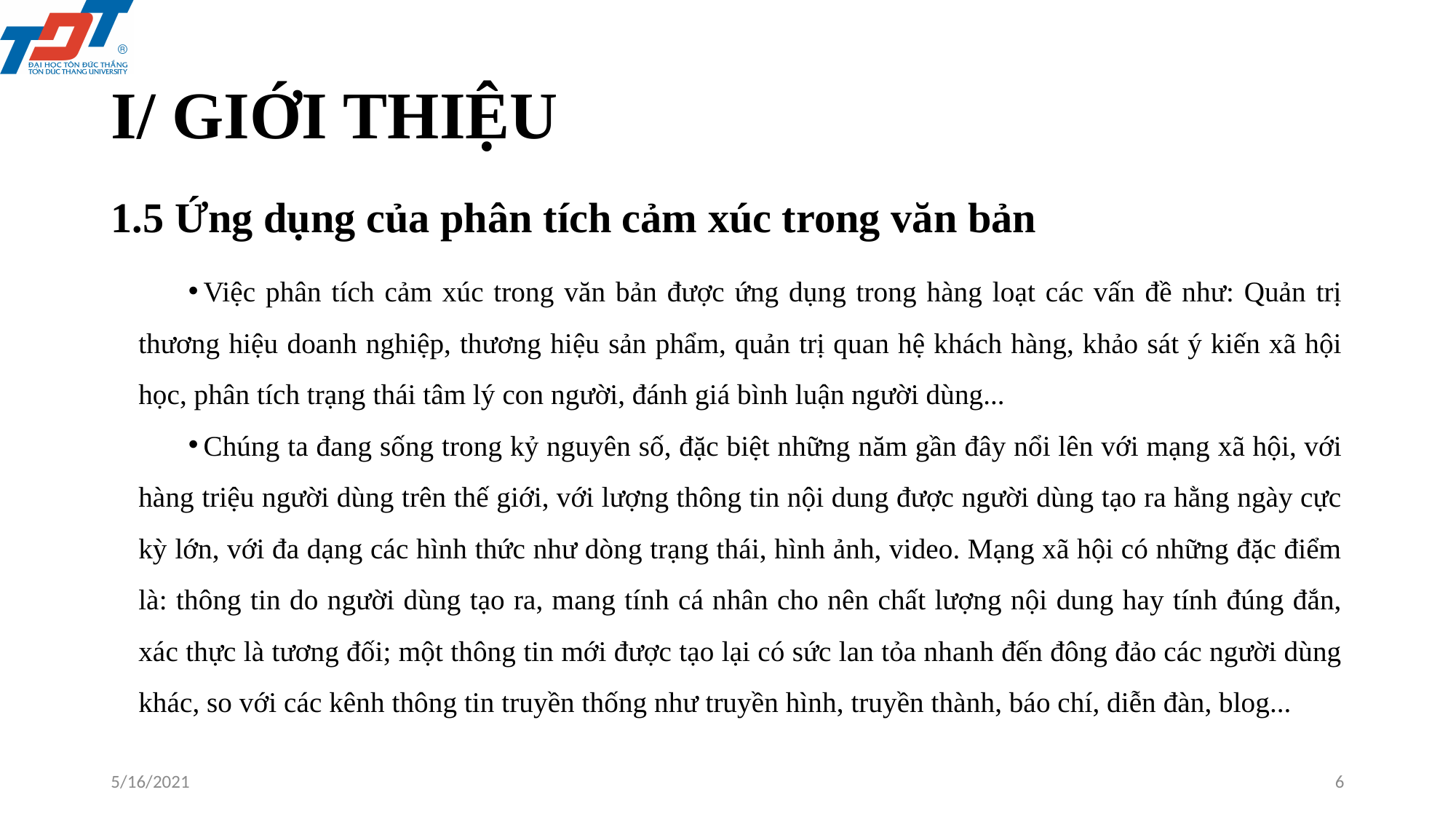

# I/ GIỚI THIỆU
1.5 Ứng dụng của phân tích cảm xúc trong văn bản
Việc phân tích cảm xúc trong văn bản được ứng dụng trong hàng loạt các vấn đề như: Quản trị thương hiệu doanh nghiệp, thương hiệu sản phẩm, quản trị quan hệ khách hàng, khảo sát ý kiến xã hội học, phân tích trạng thái tâm lý con người, đánh giá bình luận người dùng...
Chúng ta đang sống trong kỷ nguyên số, đặc biệt những năm gần đây nổi lên với mạng xã hội, với hàng triệu người dùng trên thế giới, với lượng thông tin nội dung được người dùng tạo ra hằng ngày cực kỳ lớn, với đa dạng các hình thức như dòng trạng thái, hình ảnh, video. Mạng xã hội có những đặc điểm là: thông tin do người dùng tạo ra, mang tính cá nhân cho nên chất lượng nội dung hay tính đúng đắn, xác thực là tương đối; một thông tin mới được tạo lại có sức lan tỏa nhanh đến đông đảo các người dùng khác, so với các kênh thông tin truyền thống như truyền hình, truyền thành, báo chí, diễn đàn, blog...
5/16/2021
6